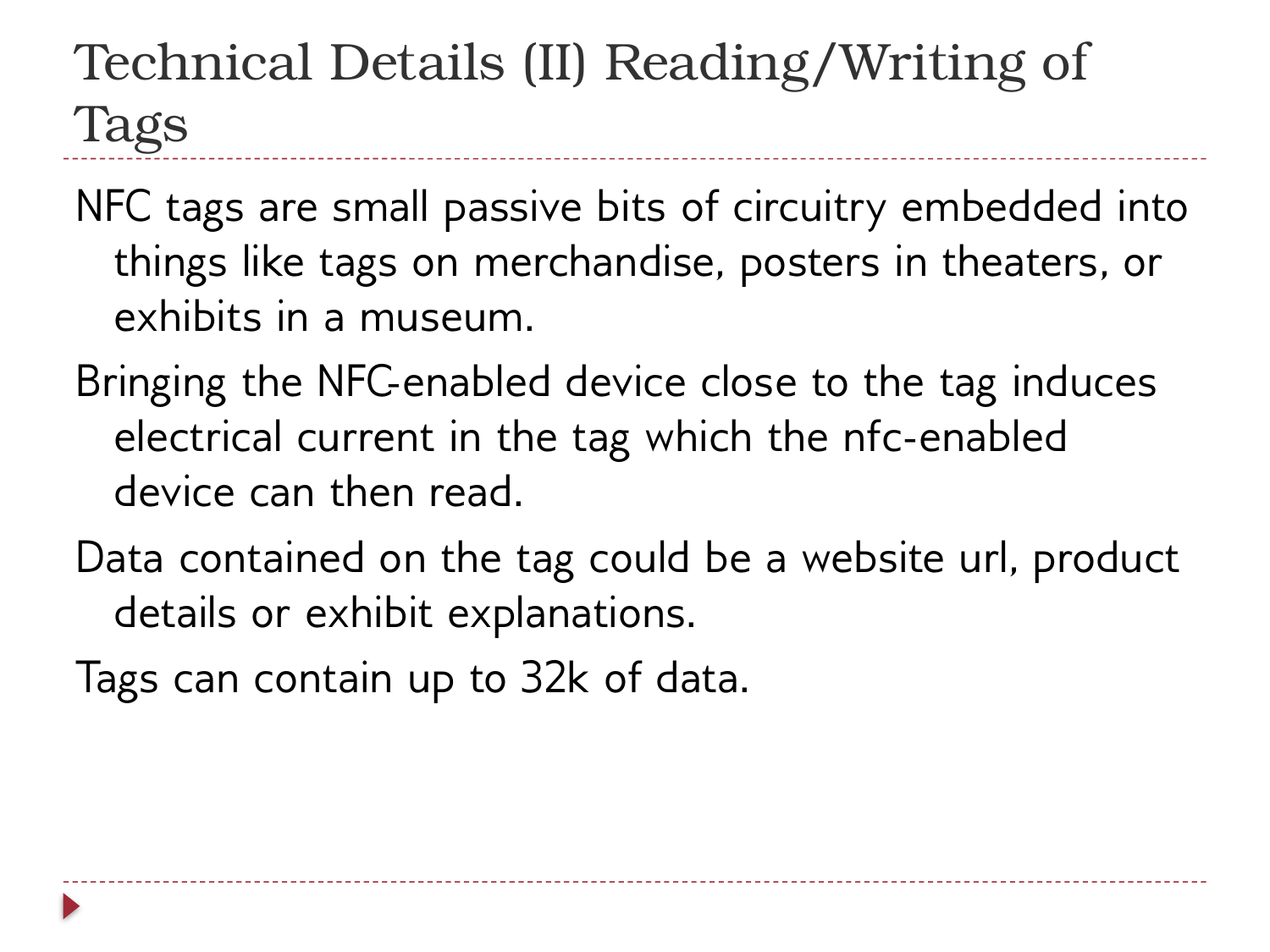

# Technical Details (II) Reading/Writing of Tags
NFC tags are small passive bits of circuitry embedded into things like tags on merchandise, posters in theaters, or exhibits in a museum.
Bringing the NFC-enabled device close to the tag induces electrical current in the tag which the nfc-enabled device can then read.
Data contained on the tag could be a website url, product details or exhibit explanations.
Tags can contain up to 32k of data.